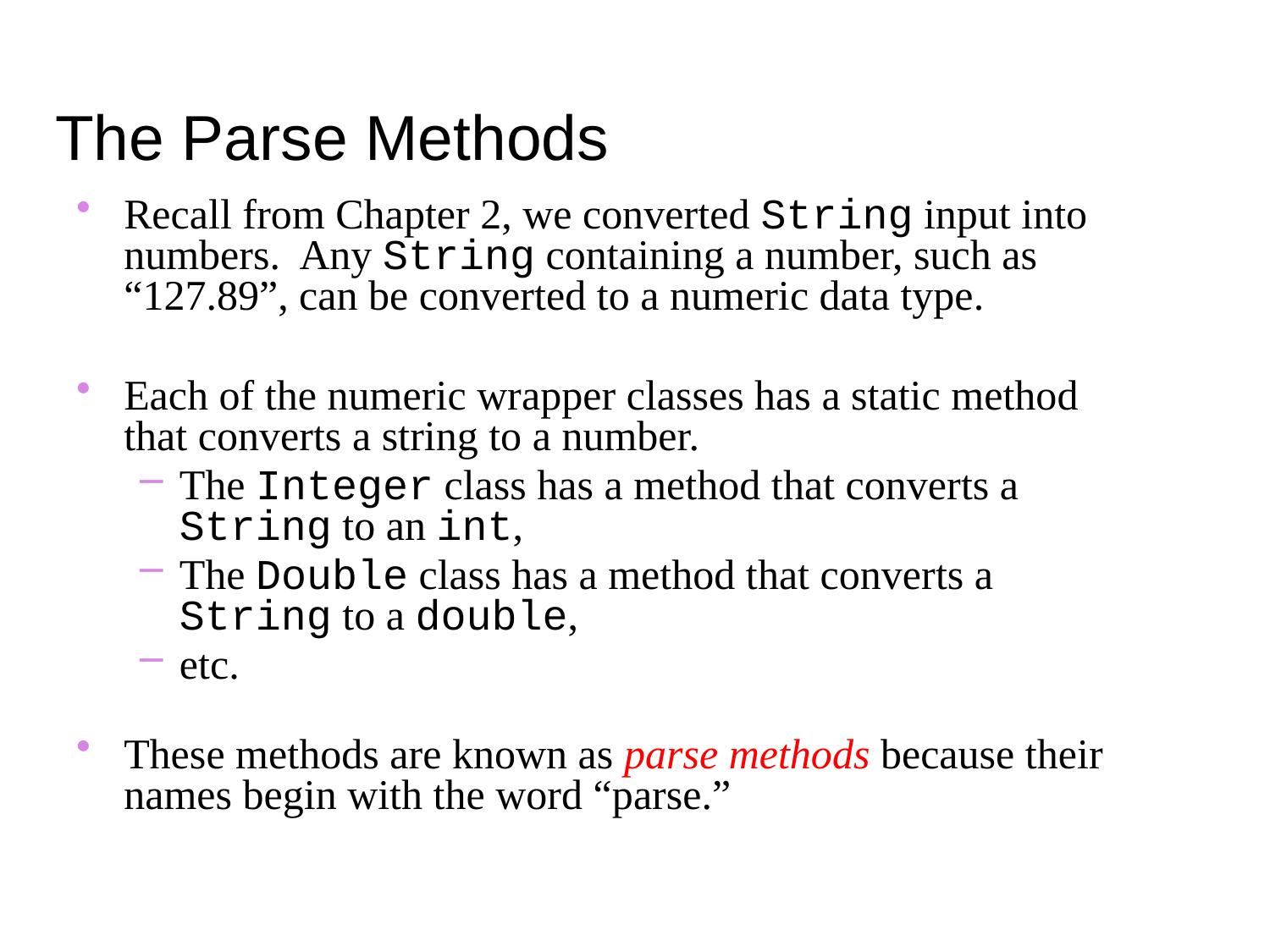

The Parse Methods
Recall from Chapter 2, we converted String input into numbers.  Any String containing a number, such as “127.89”, can be converted to a numeric data type.
Each of the numeric wrapper classes has a static method that converts a string to a number.
The Integer class has a method that converts a String to an int,
The Double class has a method that converts a String to a double,
etc.
These methods are known as parse methods because their names begin with the word “parse.”